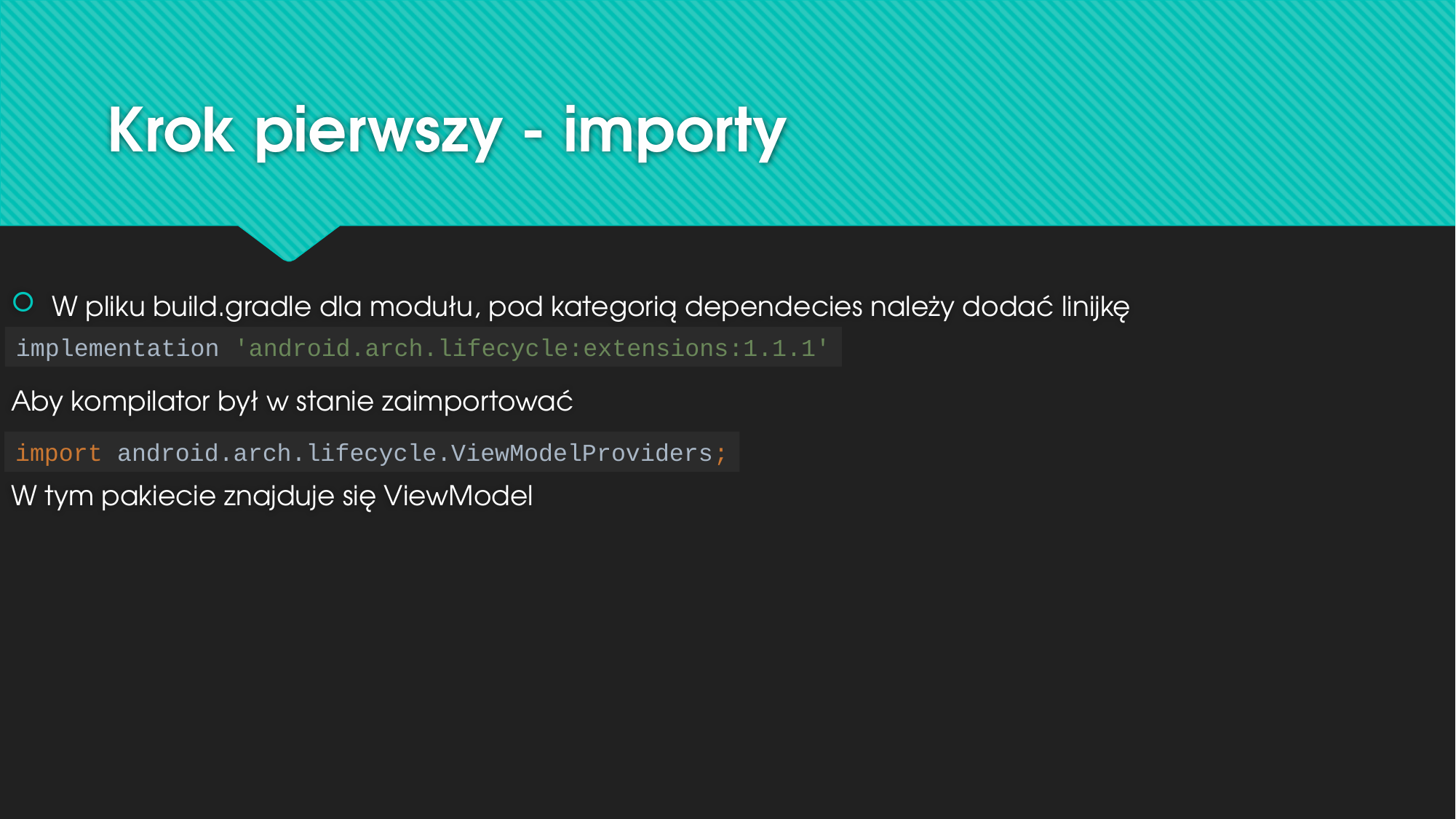

W pliku build.gradle dla modułu, pod kategorią dependecies należy dodać linijkę

Aby kompilator był w stanie zaimportować

W tym pakiecie znajduje się ViewModel
# Krok pierwszy - importy
implementation 'android.arch.lifecycle:extensions:1.1.1'
import android.arch.lifecycle.ViewModelProviders;